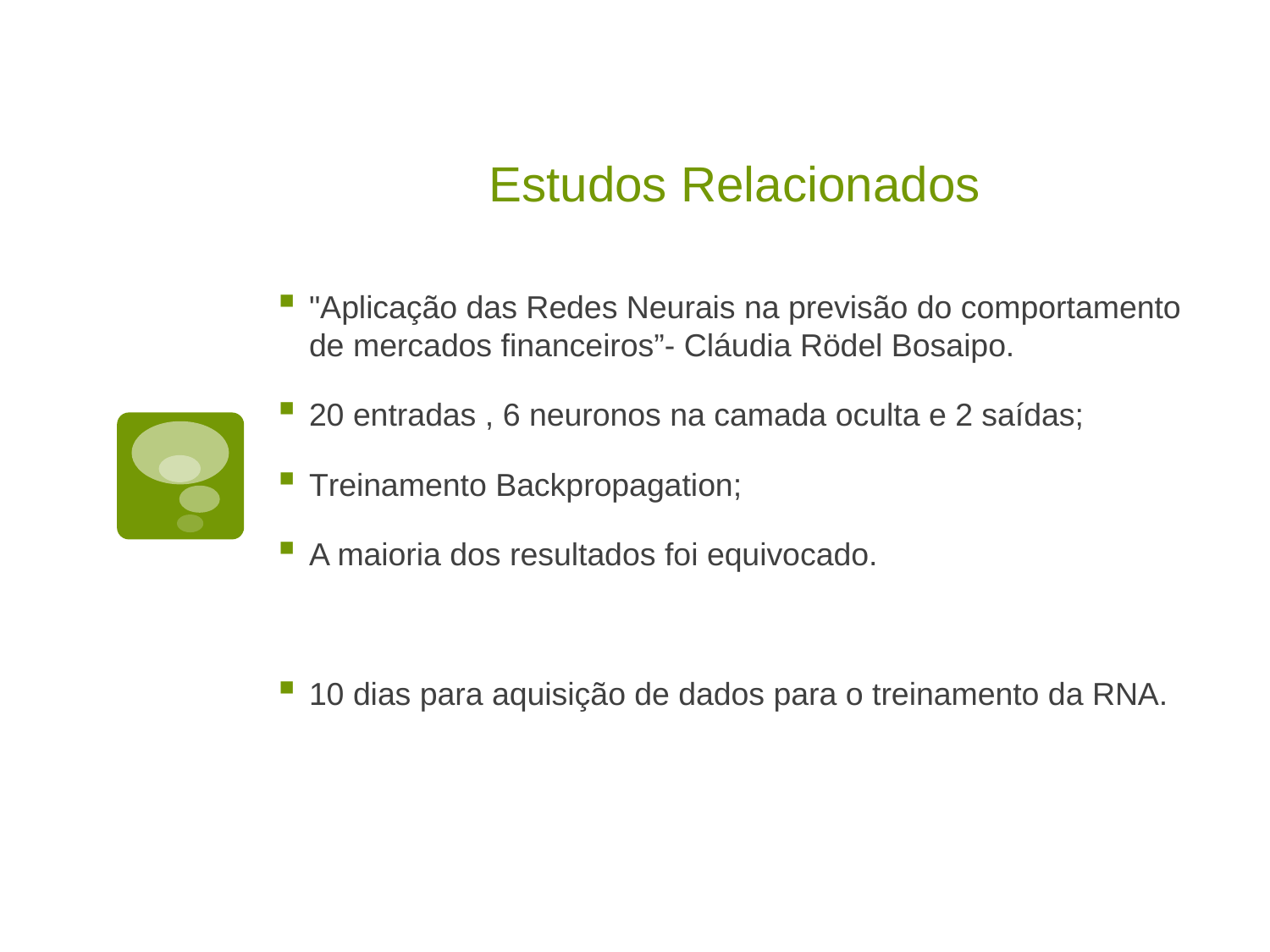

# Estudos Relacionados
"Aplicação das Redes Neurais na previsão do comportamento de mercados financeiros”- Cláudia Rödel Bosaipo.
20 entradas , 6 neuronos na camada oculta e 2 saídas;
Treinamento Backpropagation;
A maioria dos resultados foi equivocado.

10 dias para aquisição de dados para o treinamento da RNA.